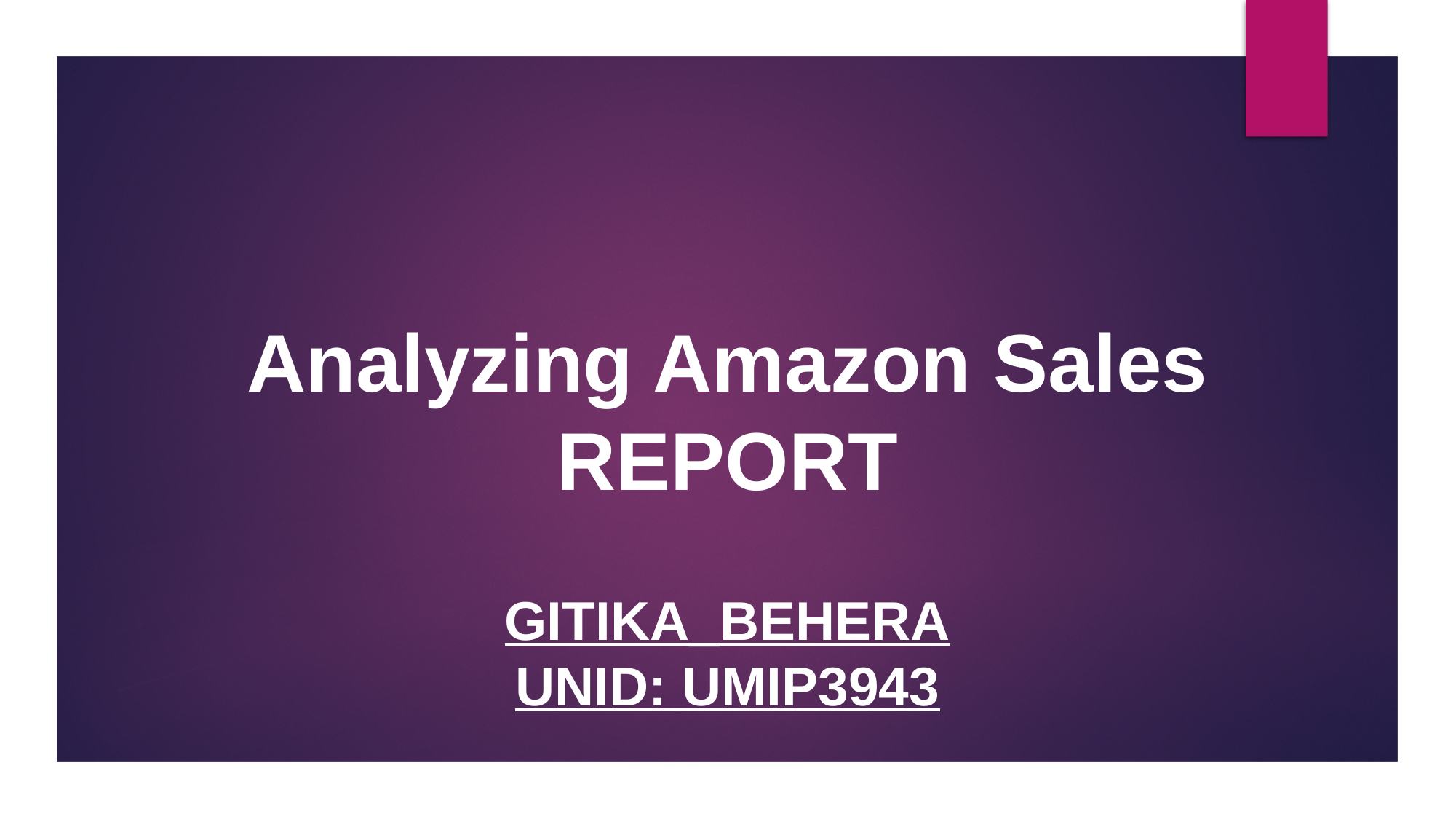

Analyzing Amazon Sales REPORT
GITIKA_BEHERA
UNID: UMIP3943